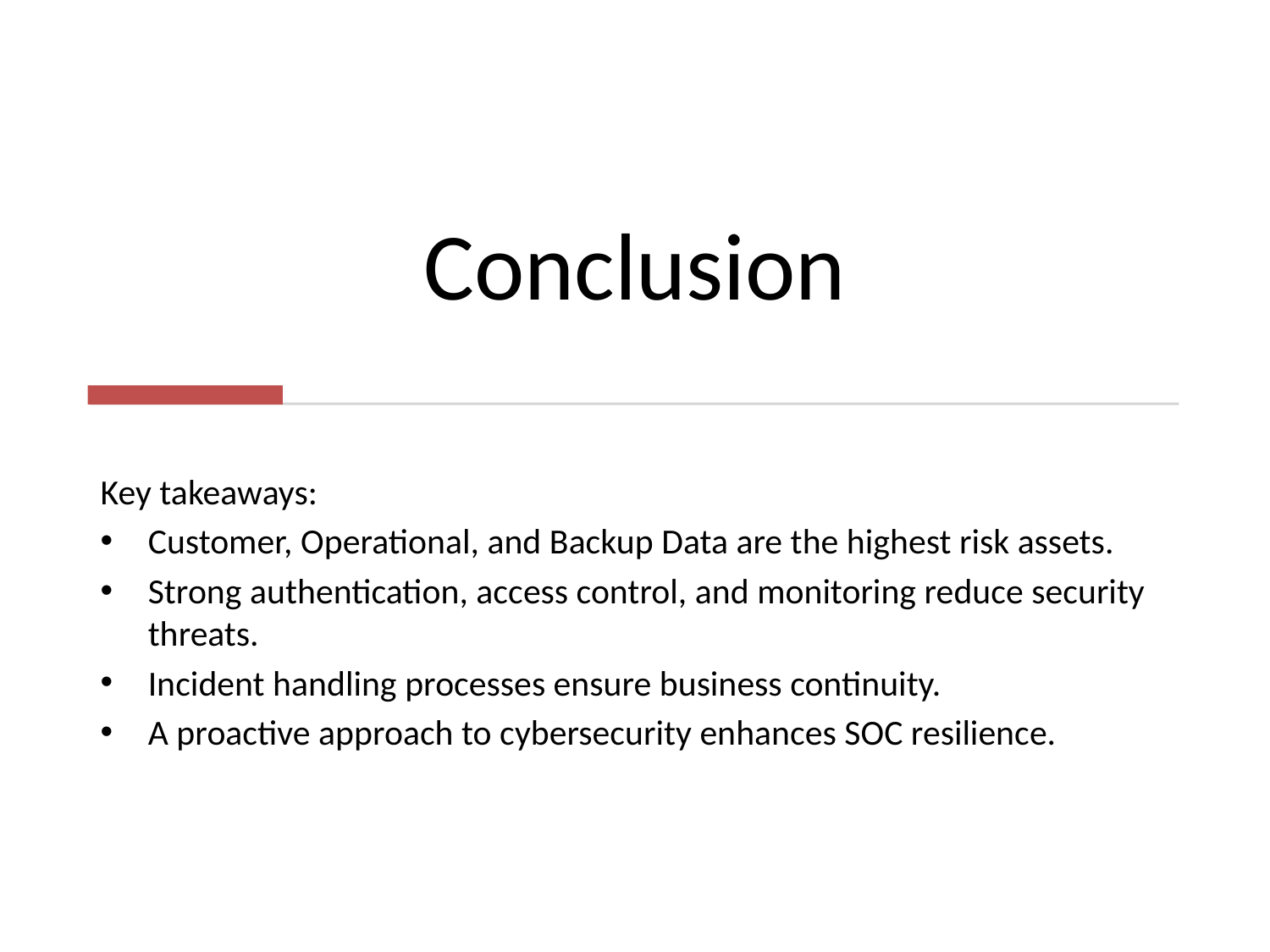

# Conclusion

Key takeaways:
Customer, Operational, and Backup Data are the highest risk assets.
Strong authentication, access control, and monitoring reduce security threats.
Incident handling processes ensure business continuity.
A proactive approach to cybersecurity enhances SOC resilience.